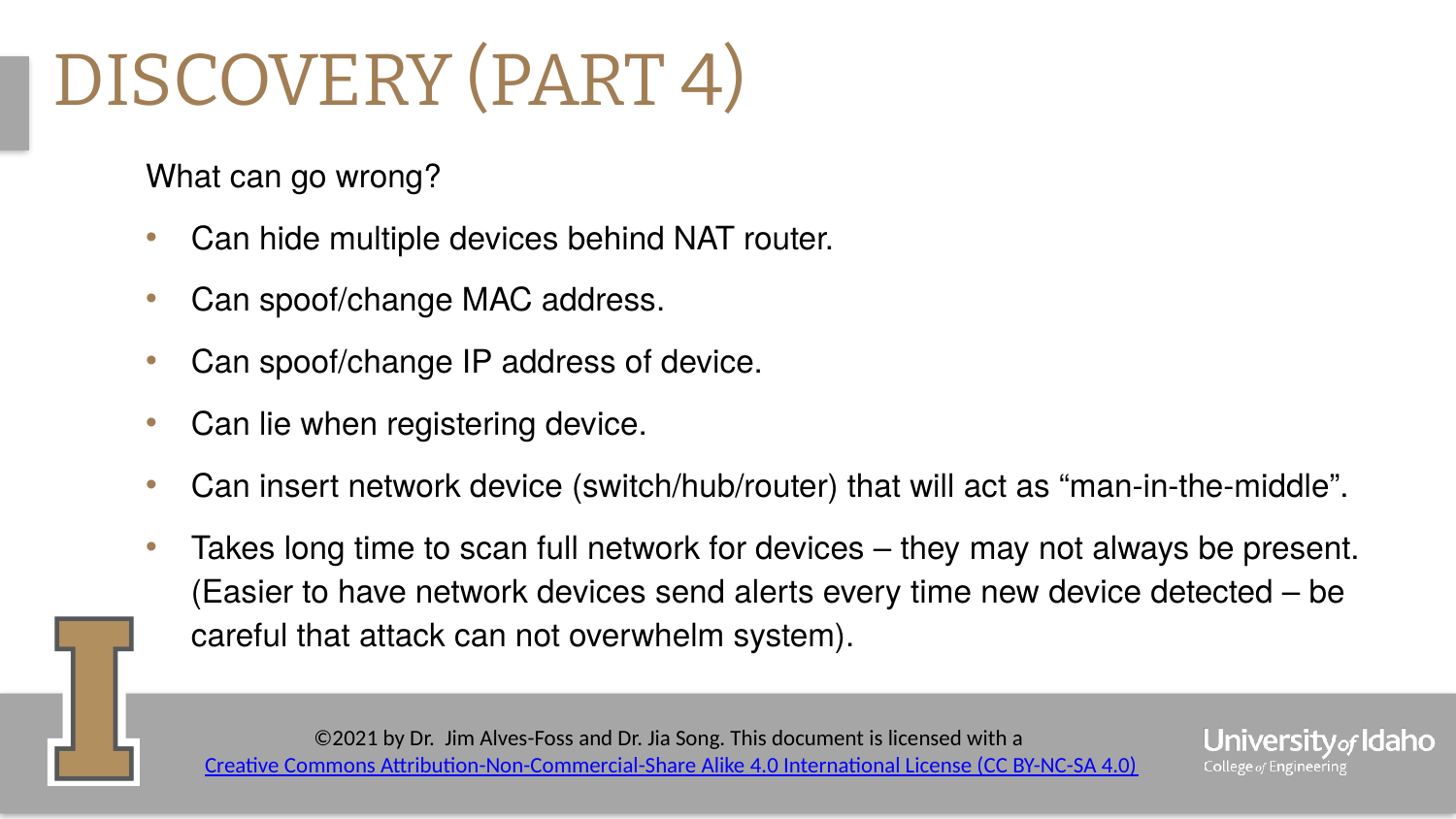

# DIscovery (part 4)
What can go wrong?
Can hide multiple devices behind NAT router.
Can spoof/change MAC address.
Can spoof/change IP address of device.
Can lie when registering device.
Can insert network device (switch/hub/router) that will act as “man-in-the-middle”.
Takes long time to scan full network for devices – they may not always be present. (Easier to have network devices send alerts every time new device detected – be careful that attack can not overwhelm system).